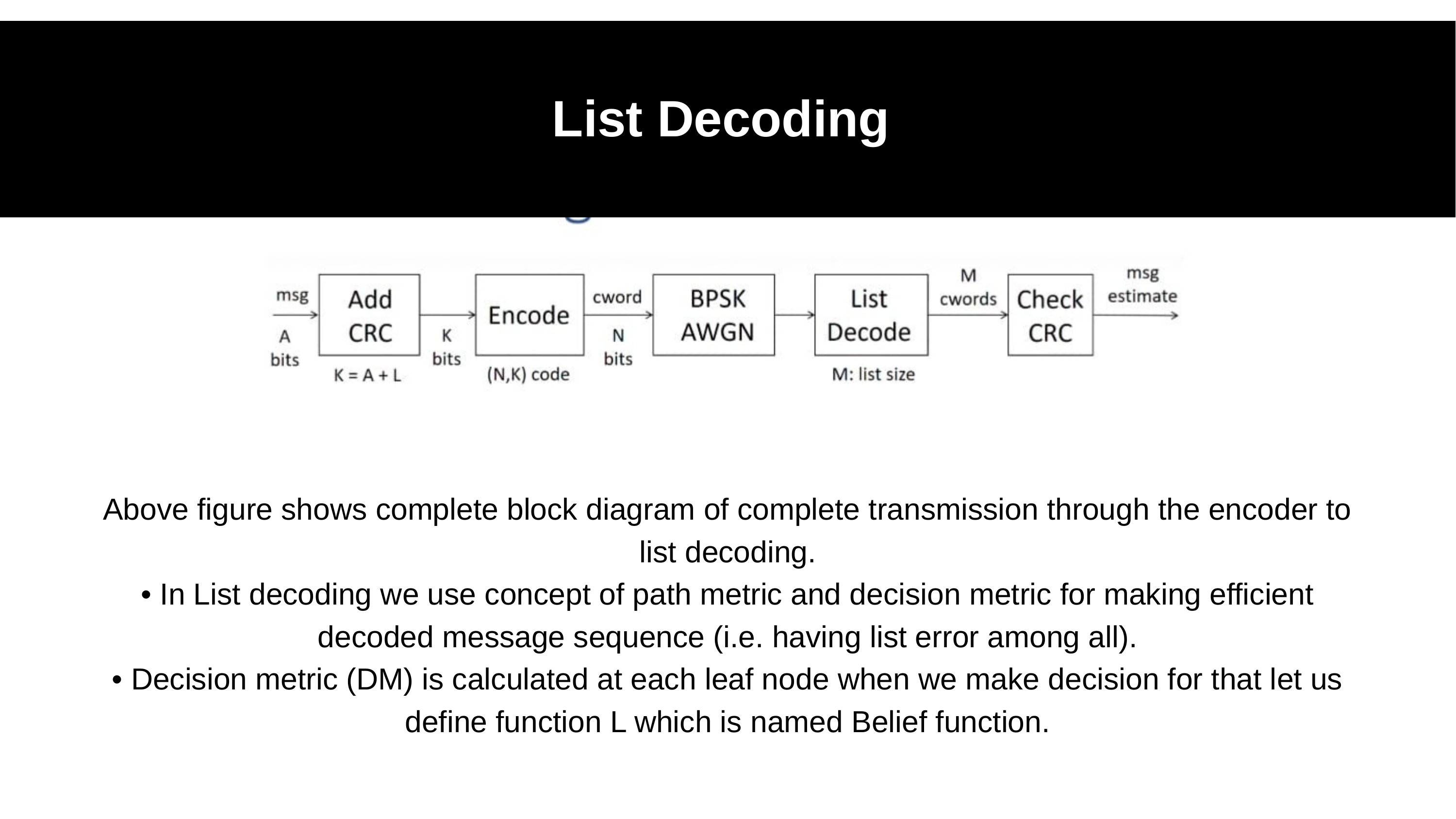

List Decoding

Above figure shows complete block diagram of complete transmission through the encoder to list decoding.
• In List decoding we use concept of path metric and decision metric for making efficient decoded message sequence (i.e. having list error among all).
• Decision metric (DM) is calculated at each leaf node when we make decision for that let us define function L which is named Belief function.